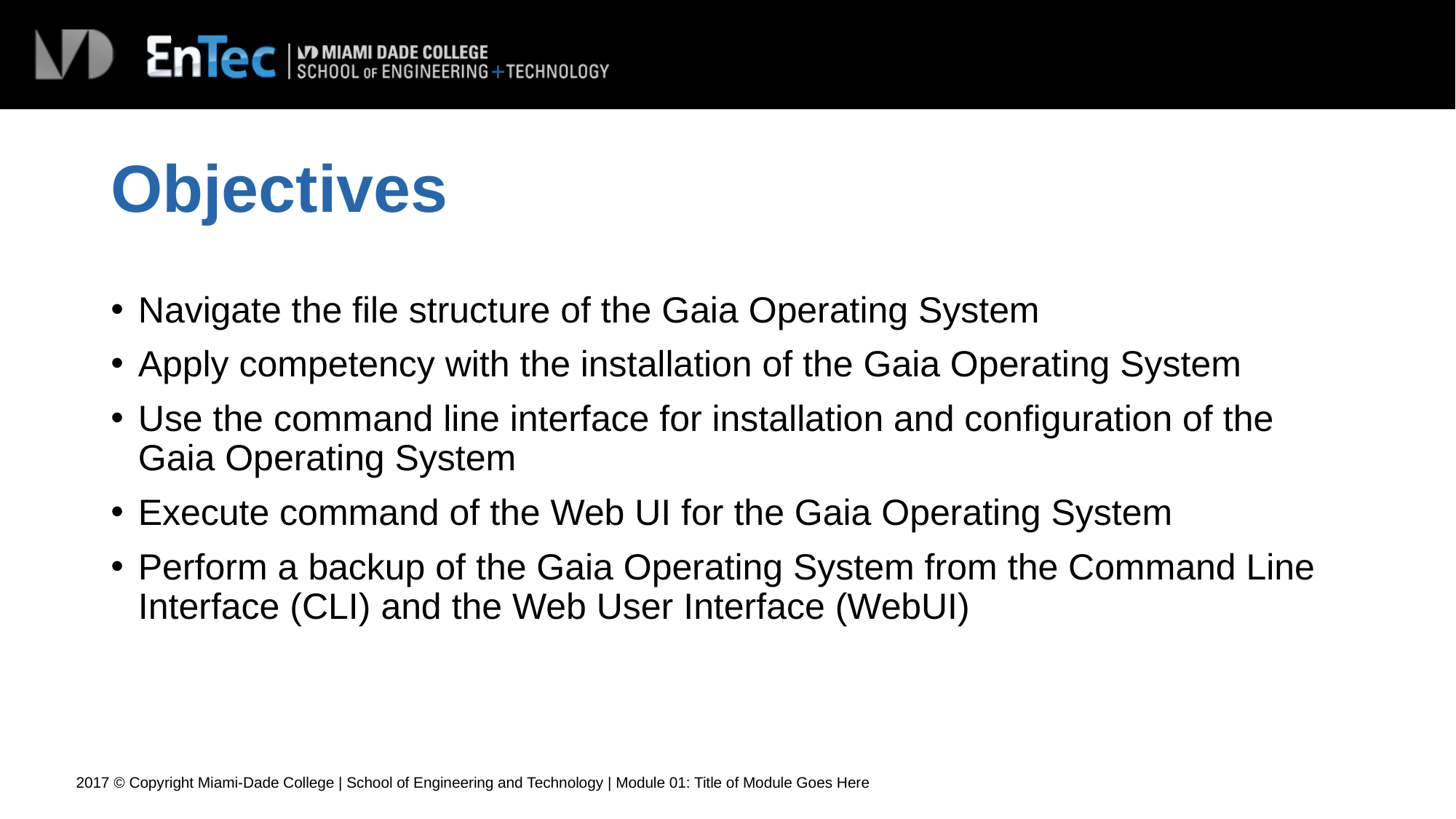

# Objectives
Navigate the file structure of the Gaia Operating System
Apply competency with the installation of the Gaia Operating System
Use the command line interface for installation and configuration of the Gaia Operating System
Execute command of the Web UI for the Gaia Operating System
Perform a backup of the Gaia Operating System from the Command Line Interface (CLI) and the Web User Interface (WebUI)